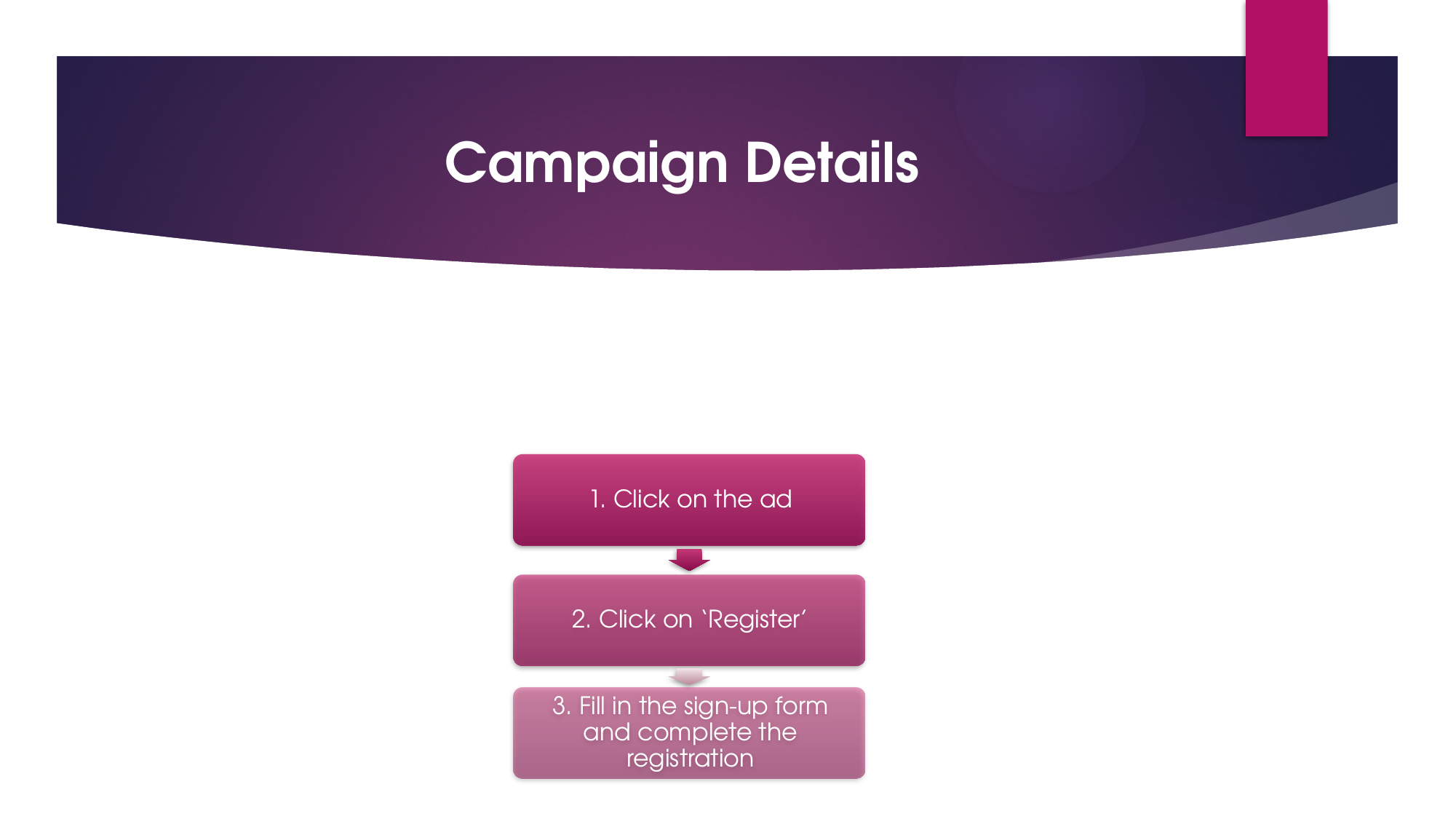

# Campaign Details
In February 2018 Paysafe started a new per merchant marketing campaign - a sing-up bonus of three deposits out of charge for new registrations through the merchant website.
Initially four merchants were launched and a fifth one (Betunfair) was added later in March (27/3/2018). To sign up an account every customer should:

1. Click on the ad

2. Click on ‘Register’

3. Fill in the sign-up form and complete the registration